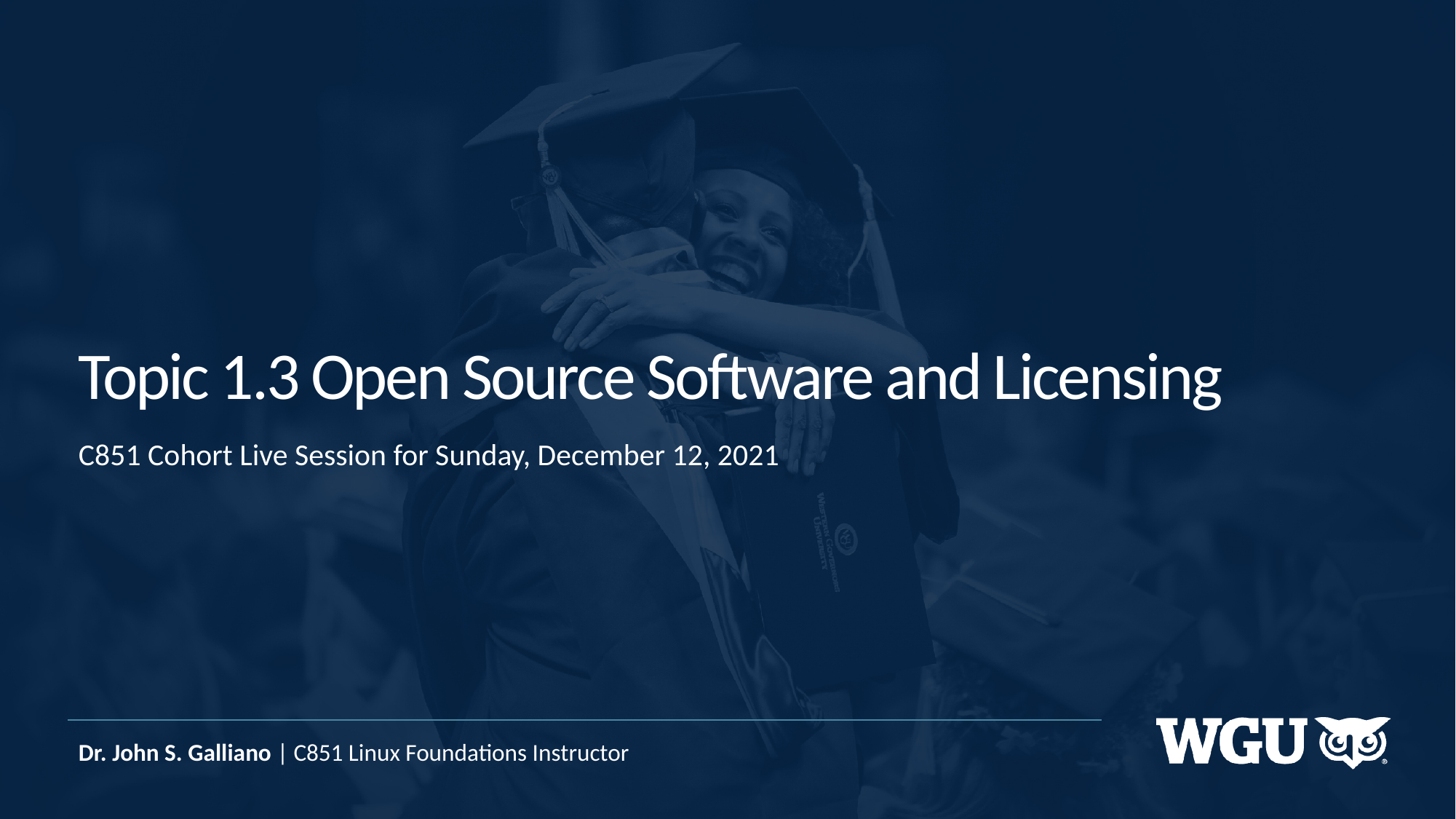

# Topic 1.3 Open Source Software and Licensing
C851 Cohort Live Session for Sunday, December 12, 2021
Dr. John S. Galliano | C851 Linux Foundations Instructor